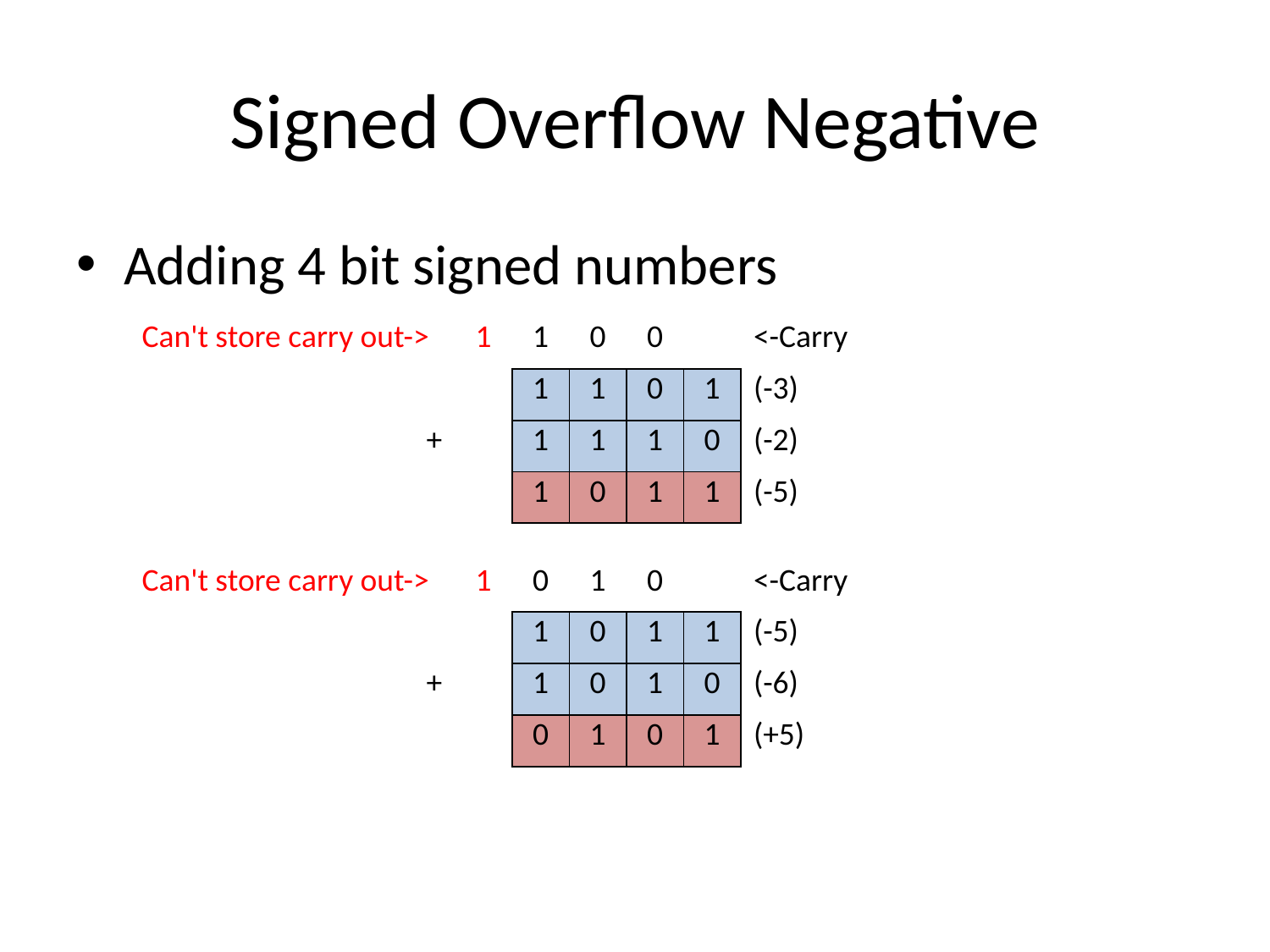

# Signed Overflow Negative
Adding 4 bit signed numbers

| Can't store carry out-> | 1 | 1 | 0 | 0 |  | <-Carry |
| --- | --- | --- | --- | --- | --- | --- |
|  |  | 1 | 1 | 0 | 1 | (-3) |
| + |  | 1 | 1 | 1 | 0 | (-2) |
|  |  | 1 | 0 | 1 | 1 | (-5) |
| Can't store carry out-> | 1 | 0 | 1 | 0 |  | <-Carry |
| --- | --- | --- | --- | --- | --- | --- |
|  |  | 1 | 0 | 1 | 1 | (-5) |
| + |  | 1 | 0 | 1 | 0 | (-6) |
|  |  | 0 | 1 | 0 | 1 | (+5) |